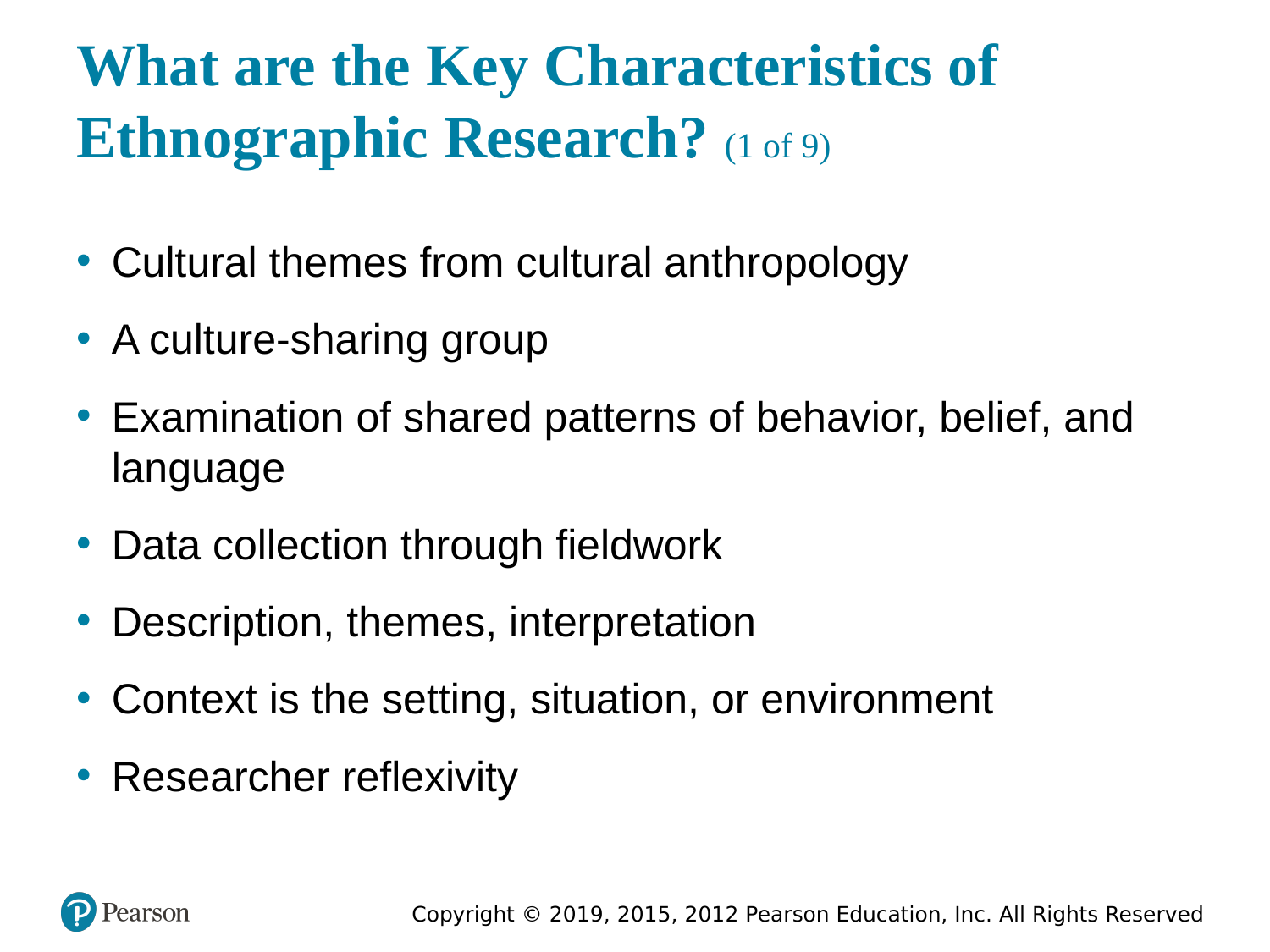

# What are the Key Characteristics of Ethnographic Research? (1 of 9)
Cultural themes from cultural anthropology
A culture-sharing group
Examination of shared patterns of behavior, belief, and language
Data collection through fieldwork
Description, themes, interpretation
Context is the setting, situation, or environment
Researcher reflexivity